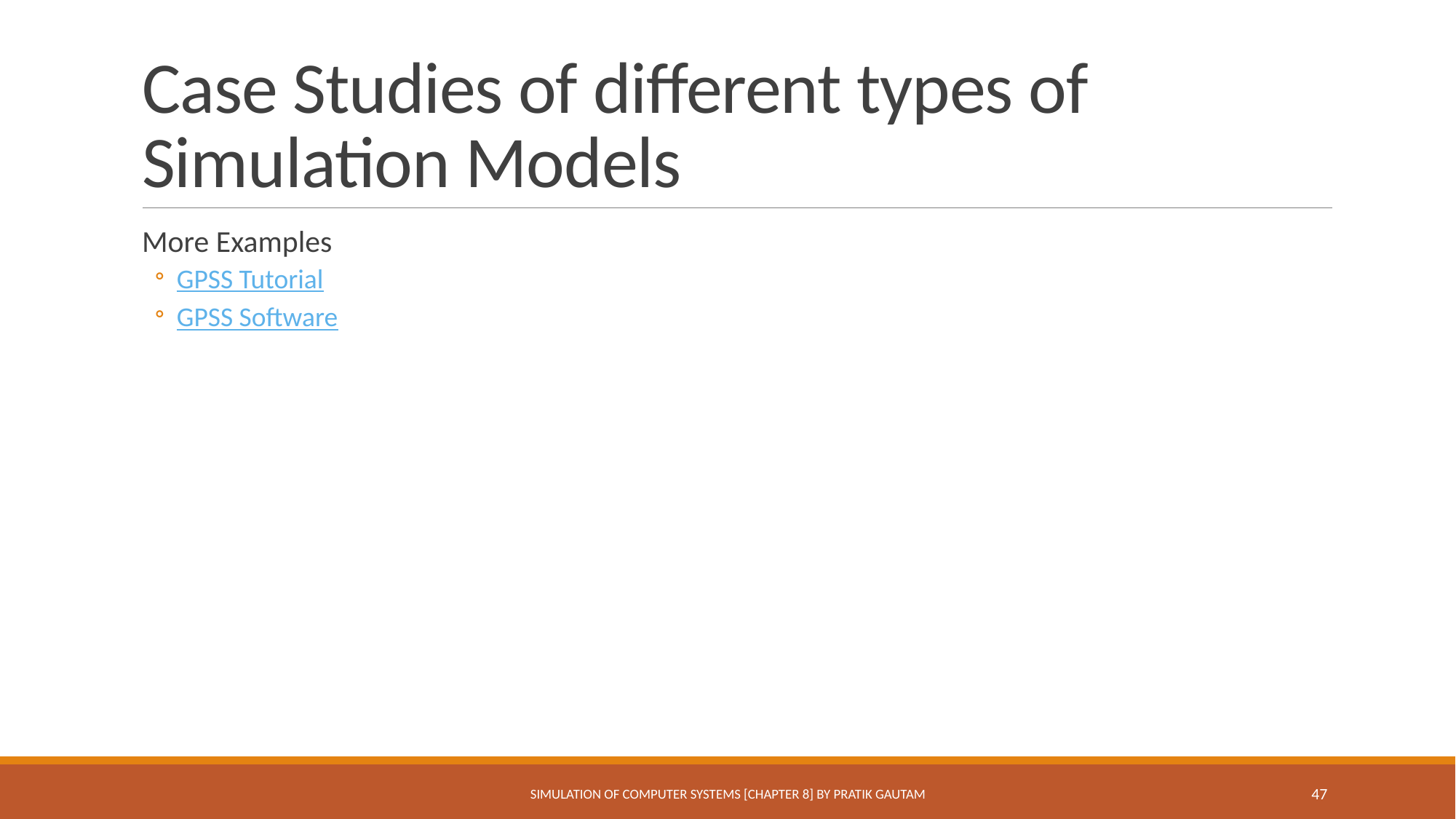

# Case Studies of different types of Simulation Models
More Examples
GPSS Tutorial
GPSS Software
Simulation of Computer Systems [Chapter 8] By Pratik Gautam
47